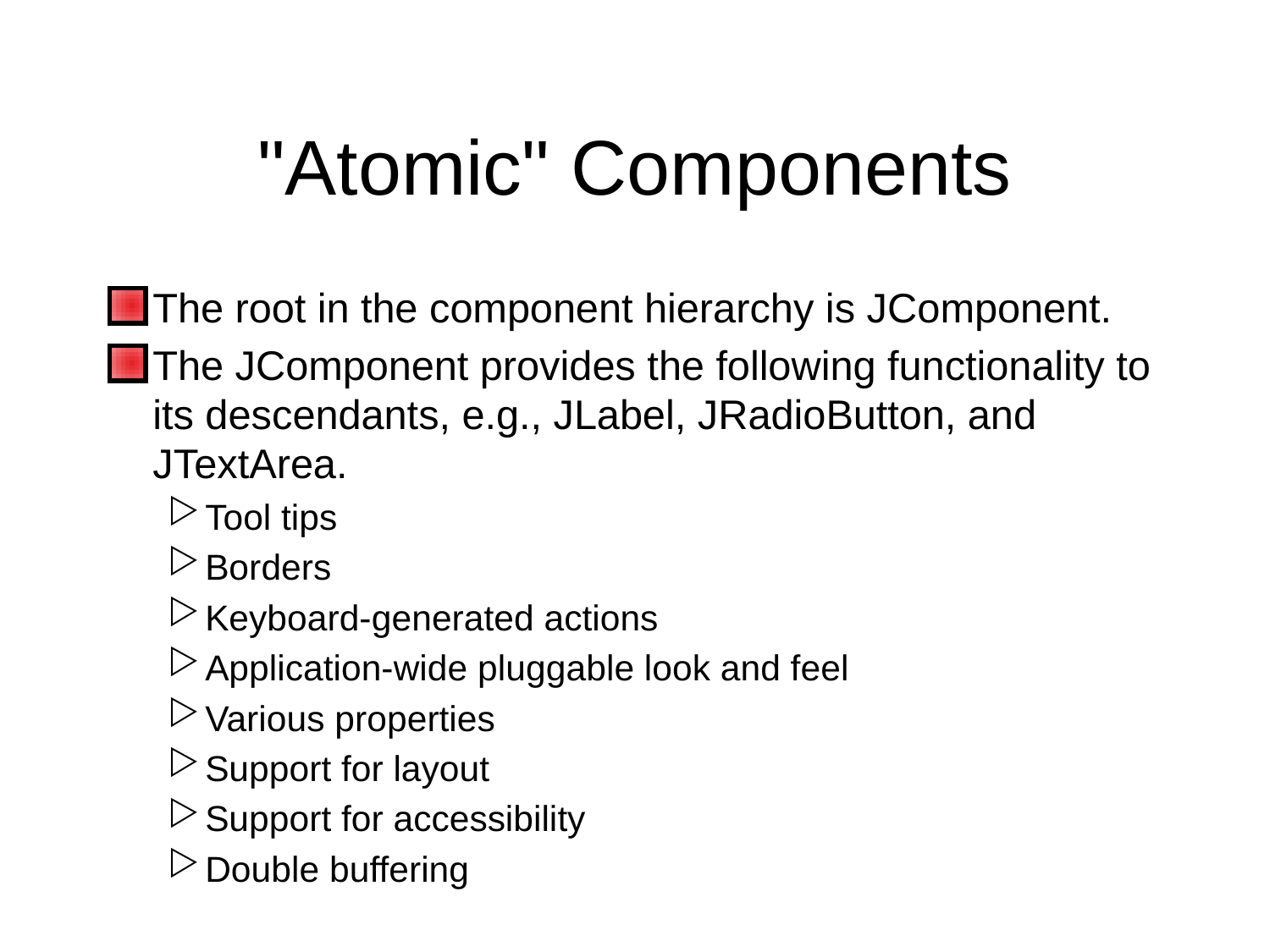

# "Atomic" Components
The root in the component hierarchy is JComponent.
The JComponent provides the following functionality to its descendants, e.g., JLabel, JRadioButton, and JTextArea.
Tool tips
Borders
Keyboard-generated actions
Application-wide pluggable look and feel
Various properties
Support for layout
Support for accessibility
Double buffering